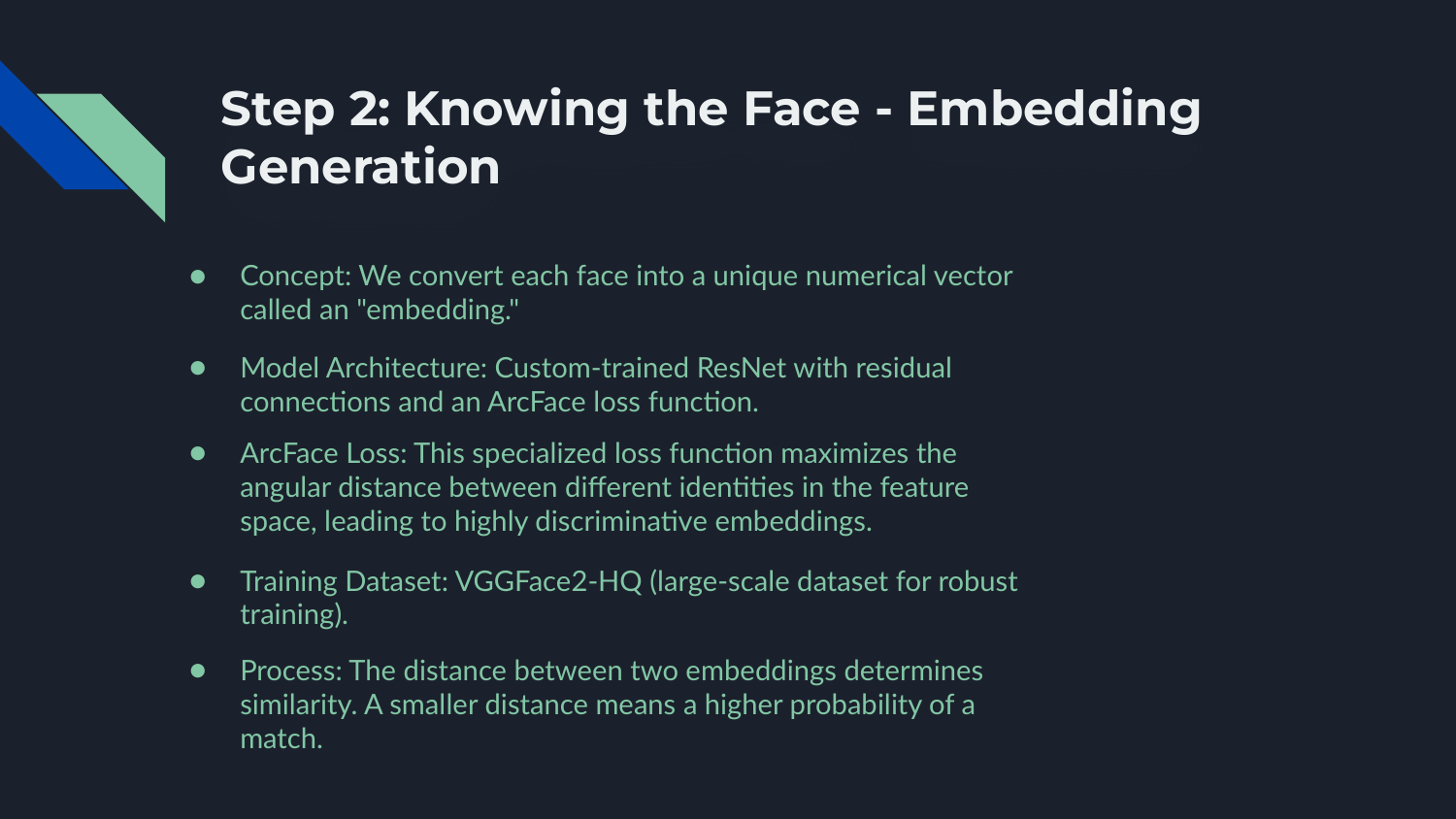

# Step 2: Knowing the Face - Embedding Generation
Concept: We convert each face into a unique numerical vector called an "embedding."
Model Architecture: Custom-trained ResNet with residual connections and an ArcFace loss function.
ArcFace Loss: This specialized loss function maximizes the angular distance between different identities in the feature space, leading to highly discriminative embeddings.

Training Dataset: VGGFace2-HQ (large-scale dataset for robust training).
Process: The distance between two embeddings determines similarity. A smaller distance means a higher probability of a match.